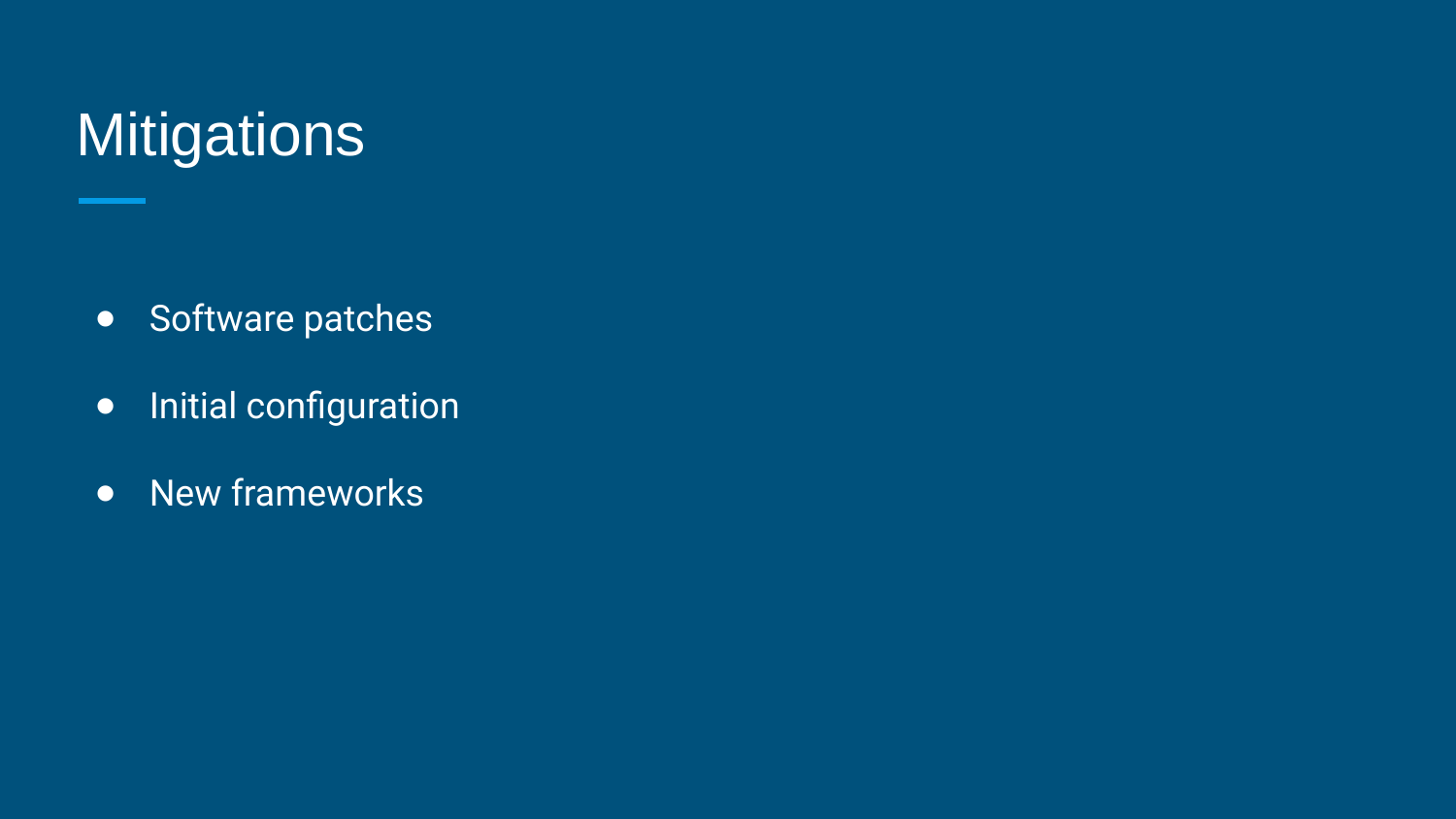

# Mitigations
Software patches
Initial configuration
New frameworks